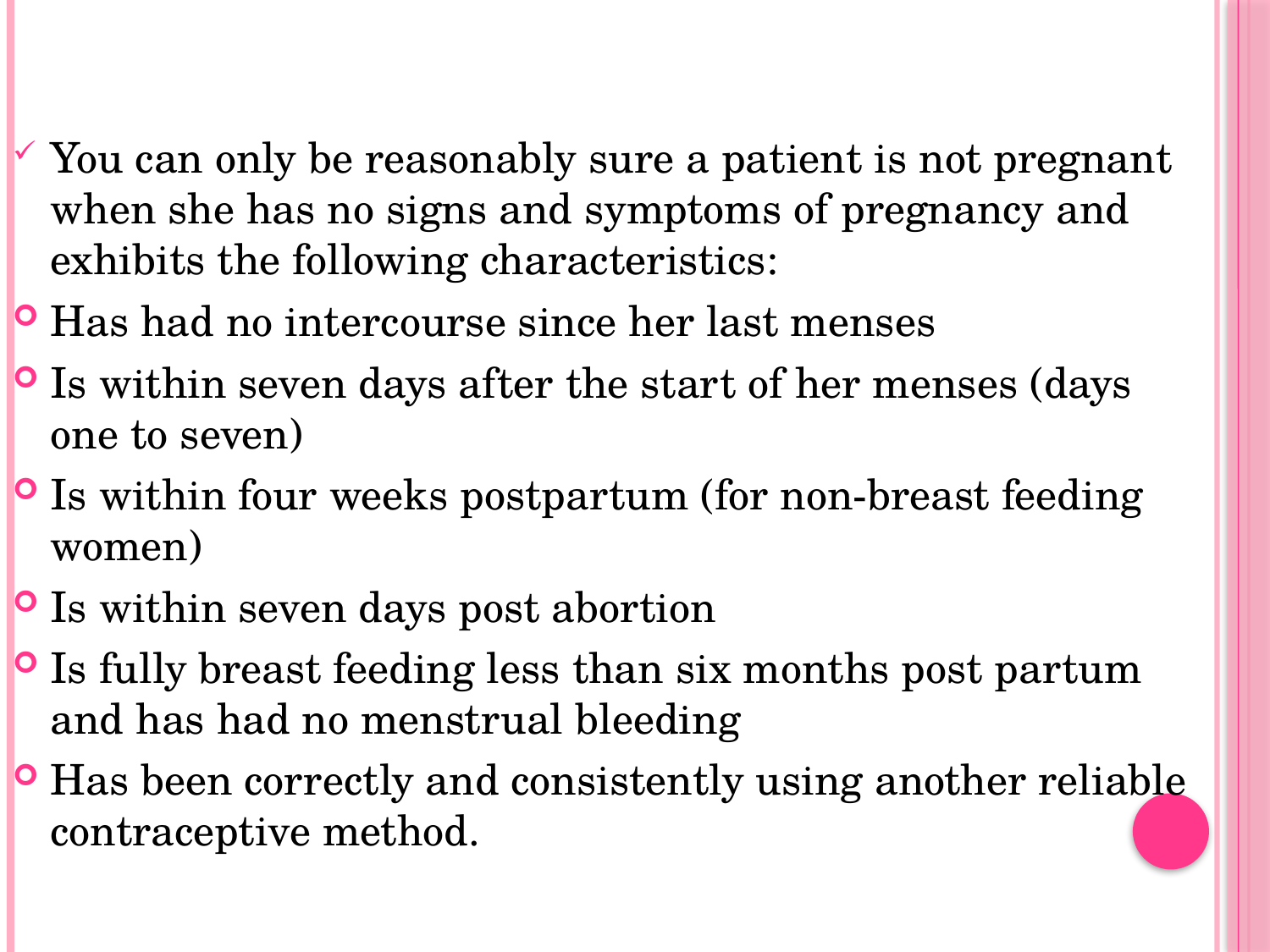

You can only be reasonably sure a patient is not pregnant when she has no signs and symptoms of pregnancy and exhibits the following characteristics:
Has had no intercourse since her last menses
Is within seven days after the start of her menses (days one to seven)
Is within four weeks postpartum (for non-breast feeding women)
Is within seven days post abortion
Is fully breast feeding less than six months post partum and has had no menstrual bleeding
Has been correctly and consistently using another reliable contraceptive method.